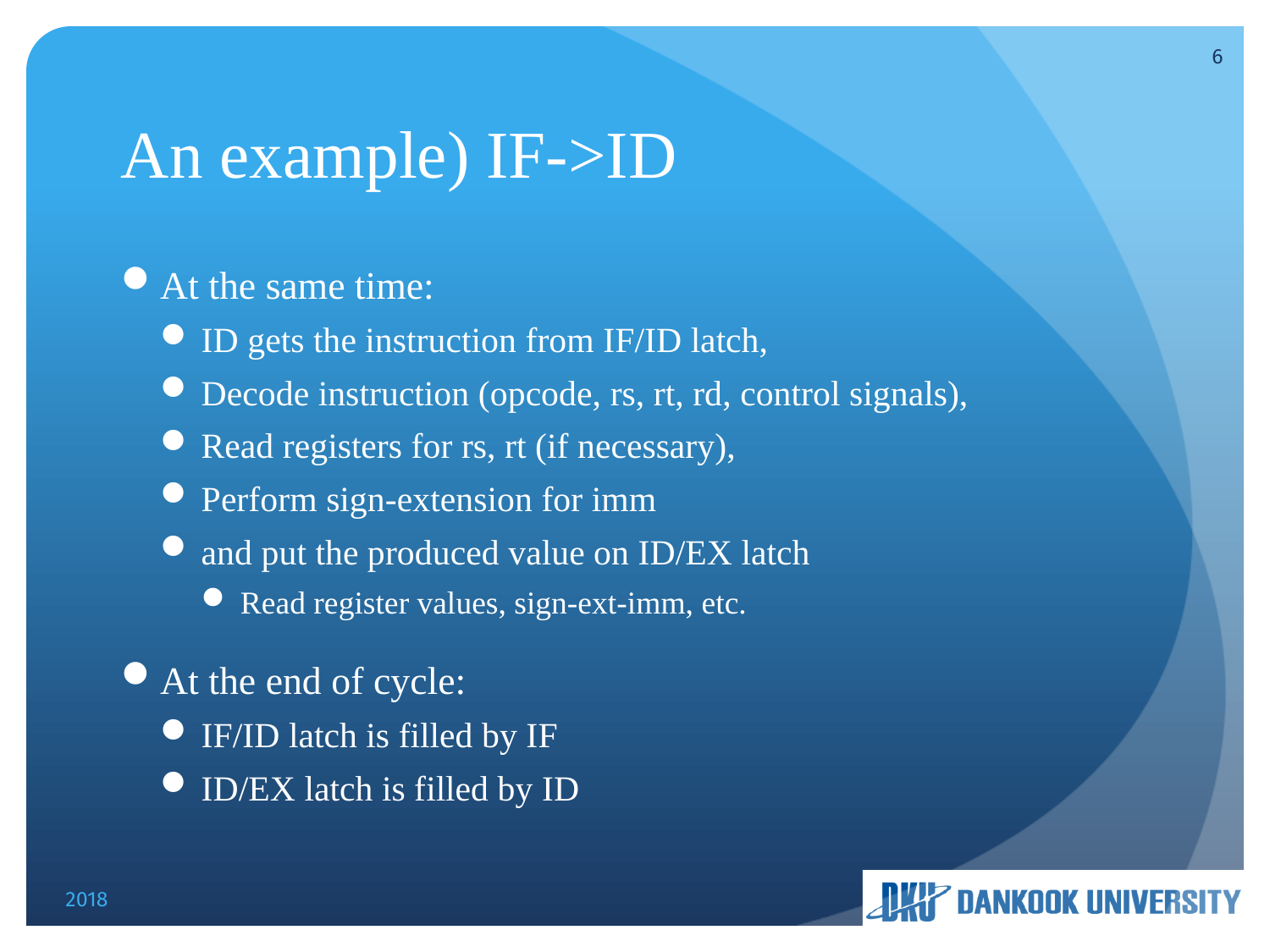

6
# An example) IF->ID
At the same time:
ID gets the instruction from IF/ID latch,
Decode instruction (opcode, rs, rt, rd, control signals),
Read registers for rs, rt (if necessary),
Perform sign-extension for imm
and put the produced value on ID/EX latch
Read register values, sign-ext-imm, etc.
At the end of cycle:
IF/ID latch is filled by IF
ID/EX latch is filled by ID
2018